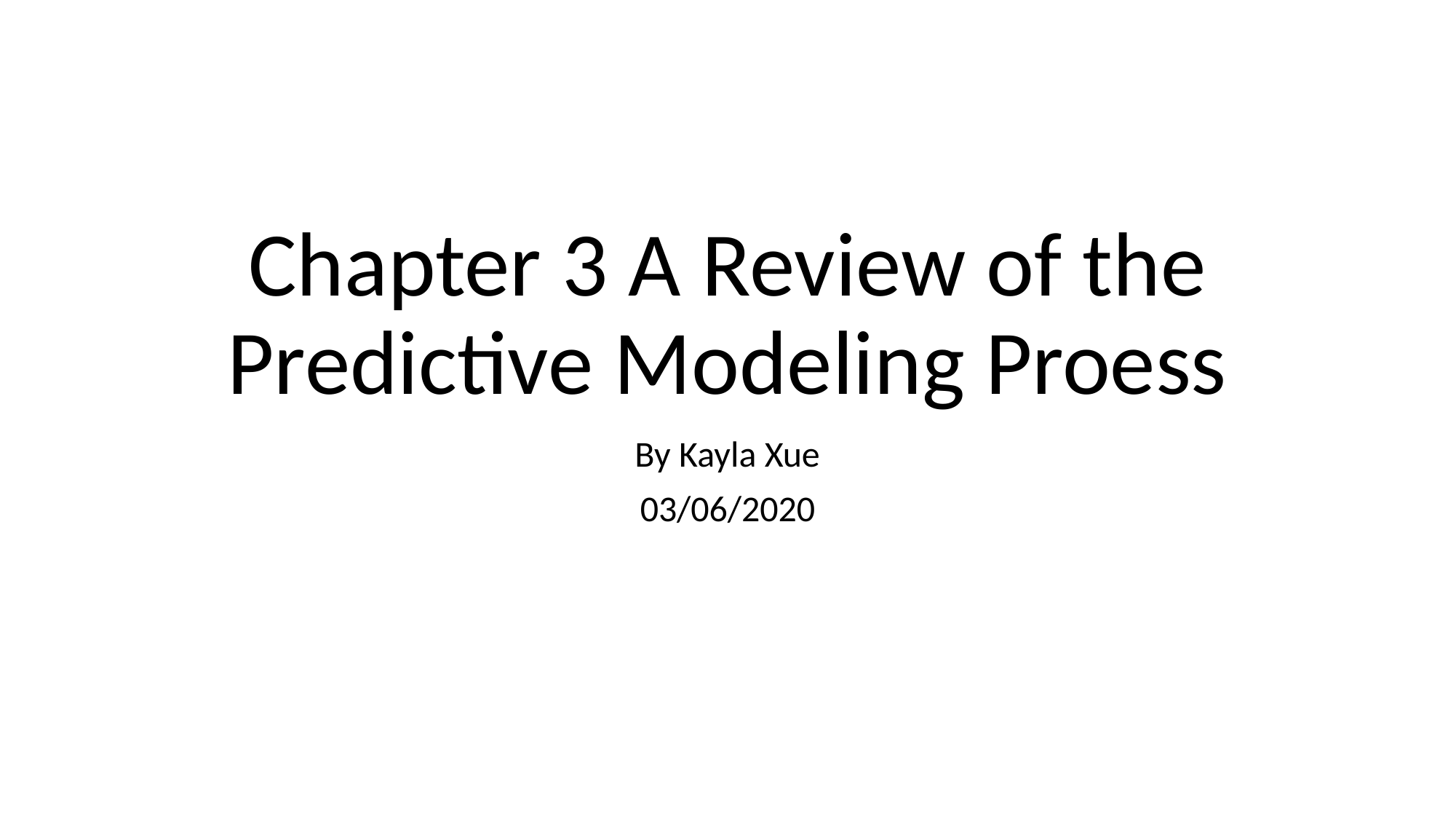

# Chapter 3 A Review of the Predictive Modeling Proess
By Kayla Xue
03/06/2020